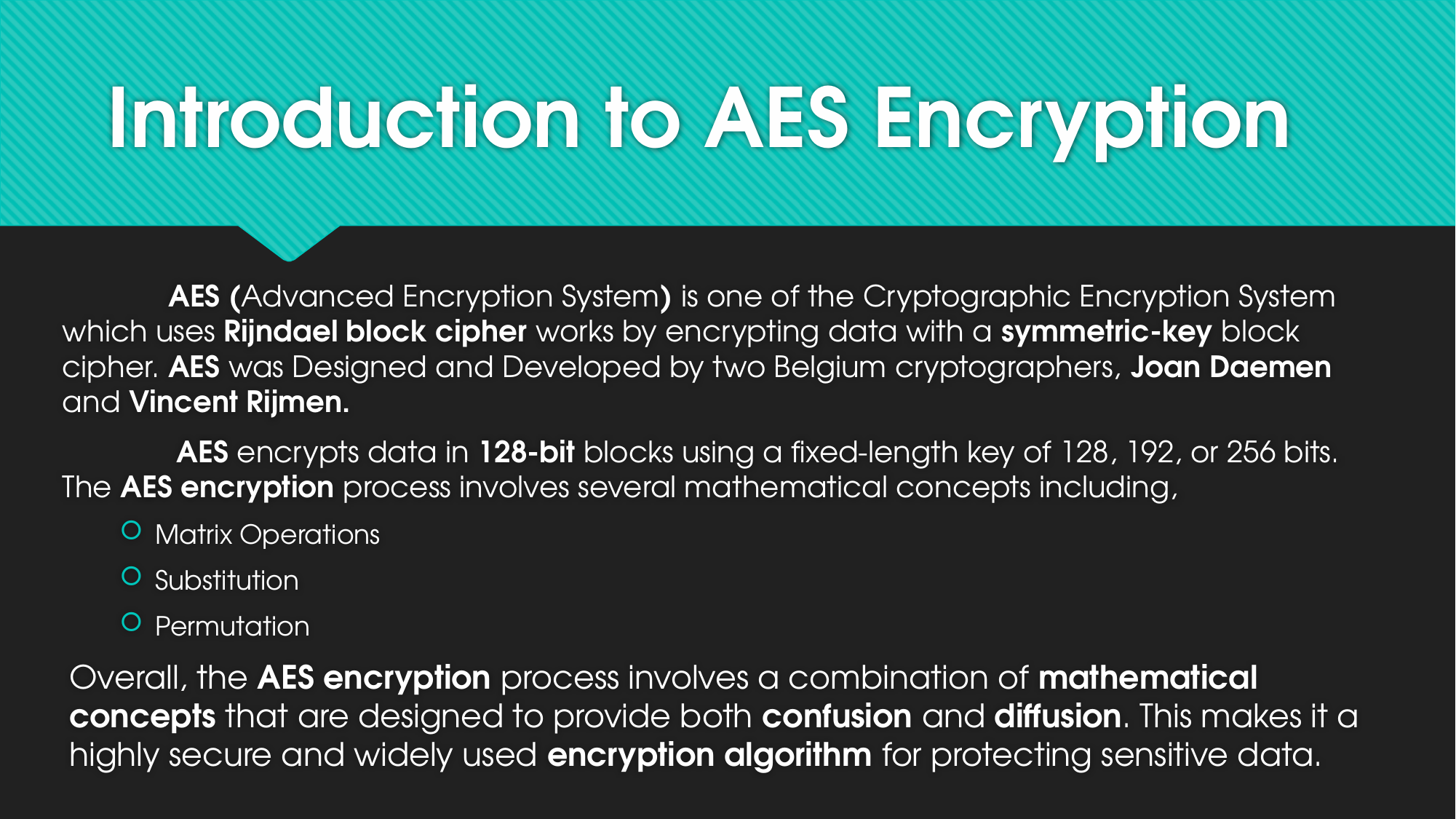

# Introduction to AES Encryption
	AES (Advanced Encryption System) is one of the Cryptographic Encryption System which uses Rijndael block cipher works by encrypting data with a symmetric-key block cipher. AES was Designed and Developed by two Belgium cryptographers, Joan Daemen and Vincent Rijmen.
	 AES encrypts data in 128-bit blocks using a fixed-length key of 128, 192, or 256 bits. The AES encryption process involves several mathematical concepts including,
Matrix Operations
Substitution
Permutation
	Overall, the AES encryption process involves a combination of mathematical concepts that are designed to provide both confusion and diffusion. This makes it a highly secure and widely used encryption algorithm for protecting sensitive data.